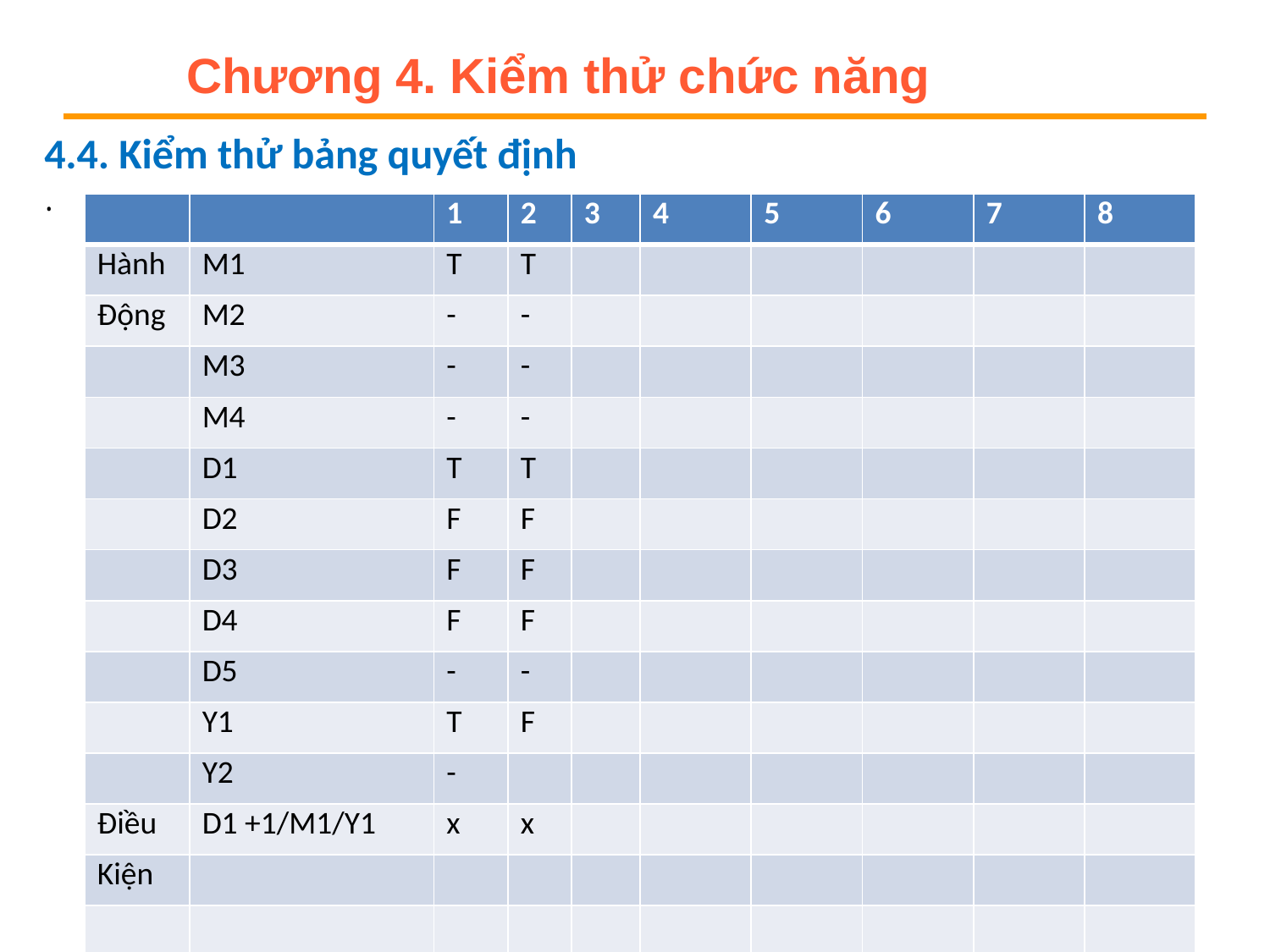

# Chương 4. Kiểm thử chức năng
4.4. Kiểm thử bảng quyết định

|  |  | 1 | 2 | 3 | 4 | 5 | 6 | 7 | 8 |
| --- | --- | --- | --- | --- | --- | --- | --- | --- | --- |
| Hành | M1 | T | T |  |  |  |  |  |  |
| Động | M2 | - | - |  |  |  |  |  |  |
|  | M3 | - | - |  |  |  |  |  |  |
|  | M4 | - | - |  |  |  |  |  |  |
|  | D1 | T | T |  |  |  |  |  |  |
|  | D2 | F | F |  |  |  |  |  |  |
|  | D3 | F | F |  |  |  |  |  |  |
|  | D4 | F | F |  |  |  |  |  |  |
|  | D5 | - | - |  |  |  |  |  |  |
|  | Y1 | T | F |  |  |  |  |  |  |
|  | Y2 | - |  |  |  |  |  |  |  |
| Điều | D1 +1/M1/Y1 | x | x |  |  |  |  |  |  |
| Kiện |  |  |  |  |  |  |  |  |  |
|  |  |  |  |  |  |  |  |  |  |